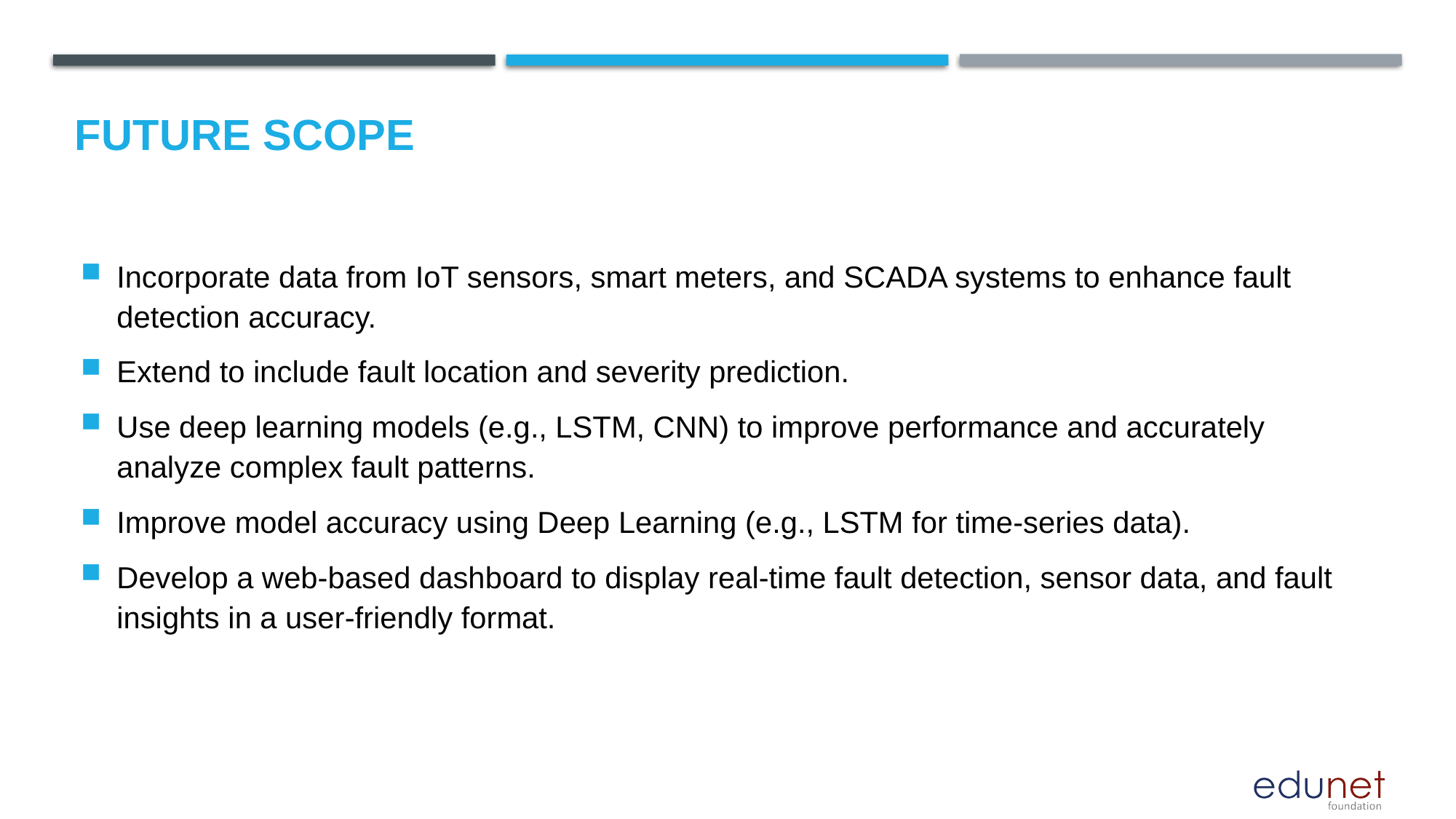

Future scope
Incorporate data from IoT sensors, smart meters, and SCADA systems to enhance fault detection accuracy.
Extend to include fault location and severity prediction.
Use deep learning models (e.g., LSTM, CNN) to improve performance and accurately analyze complex fault patterns.
Improve model accuracy using Deep Learning (e.g., LSTM for time-series data).
Develop a web-based dashboard to display real-time fault detection, sensor data, and fault insights in a user-friendly format.